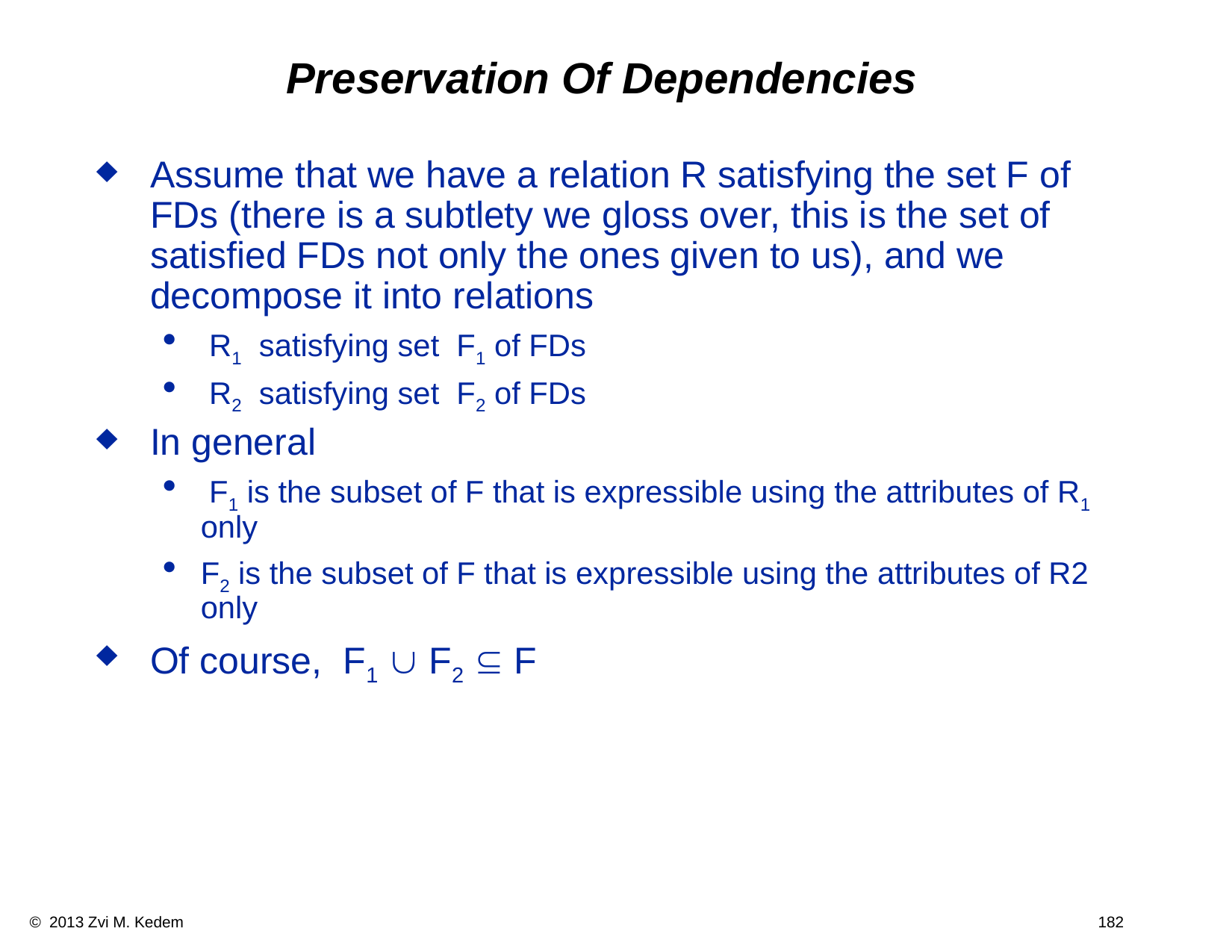

# Preservation Of Dependencies
Assume that we have a relation R satisfying the set F of FDs (there is a subtlety we gloss over, this is the set of satisfied FDs not only the ones given to us), and we decompose it into relations
 R1  satisfying set  F1 of FDs
 R2  satisfying set  F2 of FDs
In general
 F1 is the subset of F that is expressible using the attributes of R1 only
F2 is the subset of F that is expressible using the attributes of R2 only
Of course,  F1 ∪ F2 ⊆ F